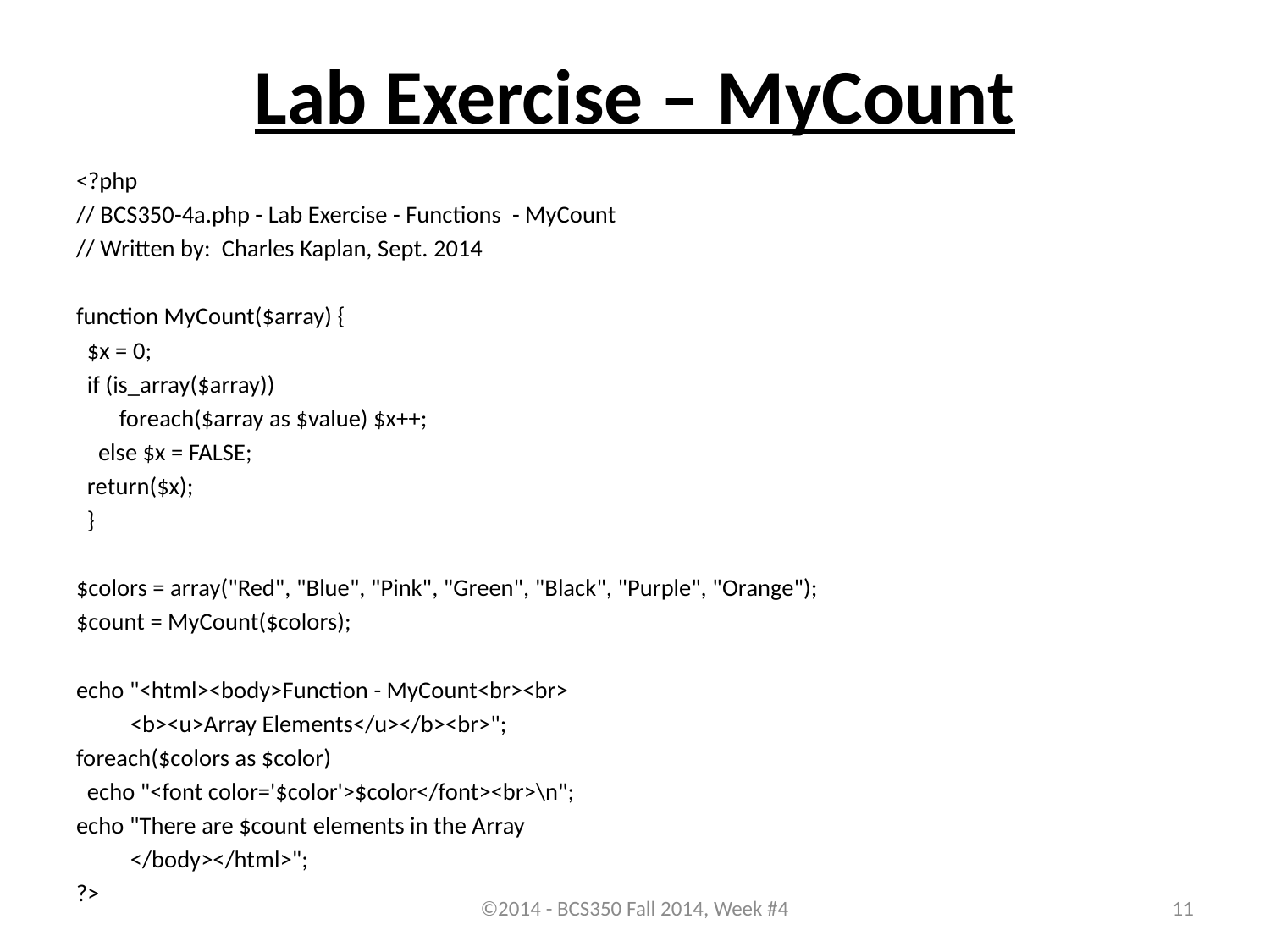

# Lab Exercise – MyCount
<?php
// BCS350-4a.php - Lab Exercise - Functions  - MyCount
// Written by:  Charles Kaplan, Sept. 2014

function MyCount($array) {
  $x = 0;
  if (is_array($array))
	foreach($array as $value) $x++;
    else $x = FALSE;
  return($x);
  }

$colors = array("Red", "Blue", "Pink", "Green", "Black", "Purple", "Orange");
$count = MyCount($colors);

echo "<html><body>Function - MyCount<br><br>
	  <b><u>Array Elements</u></b><br>";
foreach($colors as $color)
  echo "<font color='$color'>$color</font><br>\n";
echo "There are $count elements in the Array
	  </body></html>";
?>
©2014 - BCS350 Fall 2014, Week #4
11